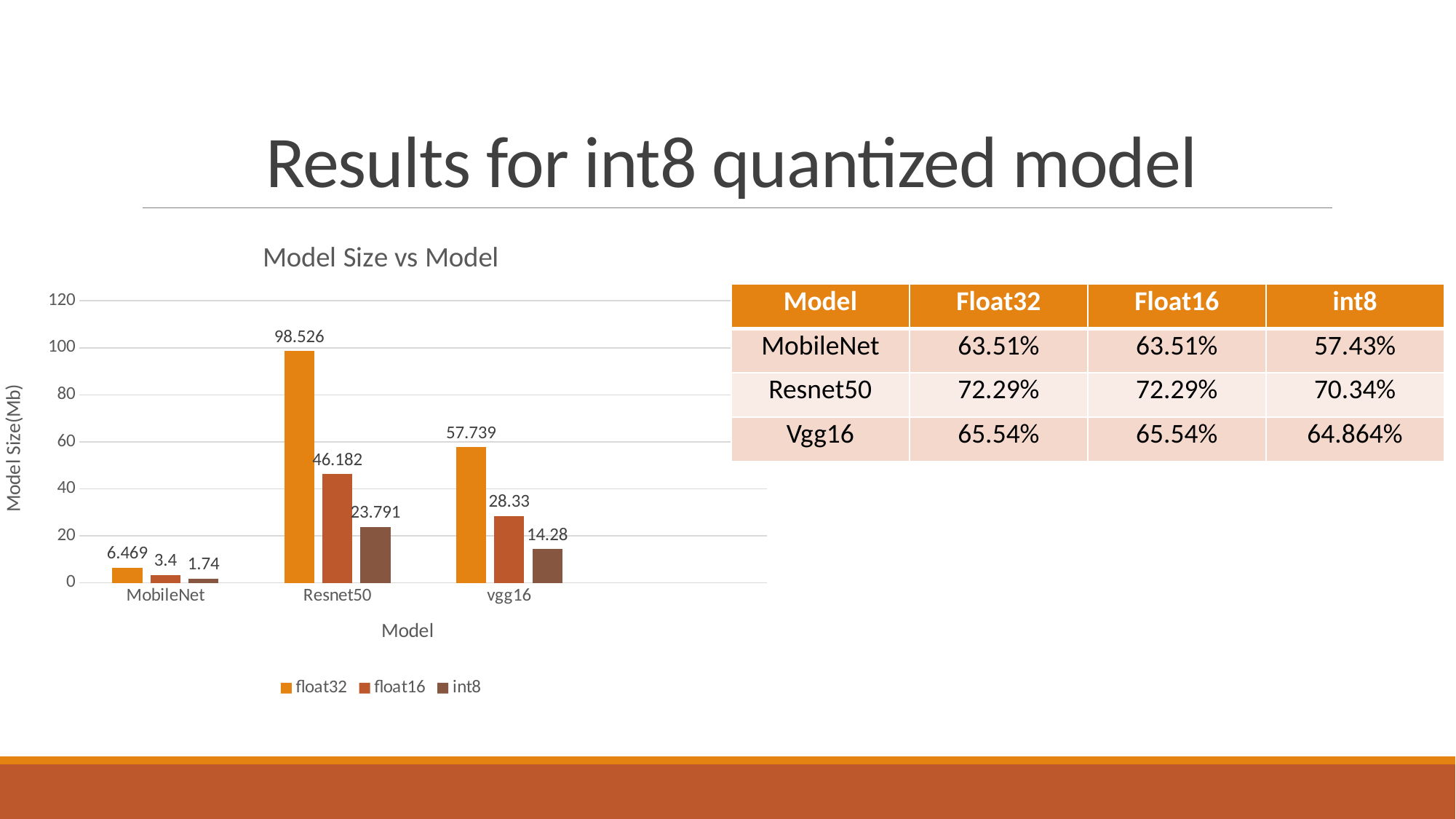

# Results for int8 quantized model

### Chart: Model Size vs Model

| Category | float32 | float16 | int8 |
|---|---|---|---|
| MobileNet | 6.469 | 3.4 | 1.74 |
| Resnet50 | 98.526 | 46.182 | 23.791 |
| vgg16 | 57.739 | 28.33 | 14.28 |
| Model | Float32 | Float16 | int8 |
| --- | --- | --- | --- |
| MobileNet | 63.51% | 63.51% | 57.43% |
| Resnet50 | 72.29% | 72.29% | 70.34% |
| Vgg16 | 65.54% | 65.54% | 64.864% |